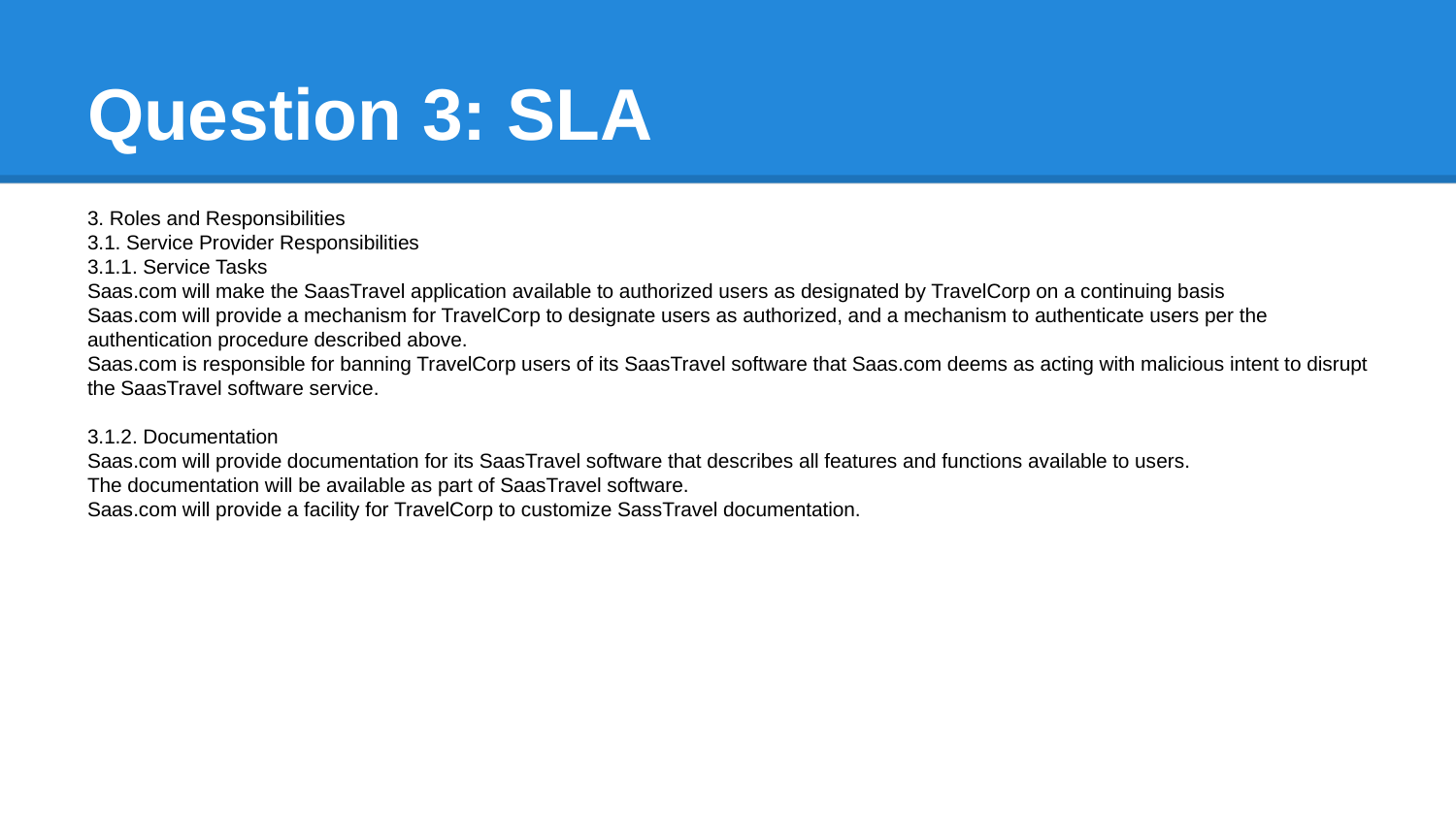

# Question 3: SLA
3. Roles and Responsibilities
3.1. Service Provider Responsibilities
3.1.1. Service Tasks
Saas.com will make the SaasTravel application available to authorized users as designated by TravelCorp on a continuing basis
Saas.com will provide a mechanism for TravelCorp to designate users as authorized, and a mechanism to authenticate users per the authentication procedure described above.
Saas.com is responsible for banning TravelCorp users of its SaasTravel software that Saas.com deems as acting with malicious intent to disrupt
the SaasTravel software service.

3.1.2. Documentation
Saas.com will provide documentation for its SaasTravel software that describes all features and functions available to users.
The documentation will be available as part of SaasTravel software.
Saas.com will provide a facility for TravelCorp to customize SassTravel documentation.